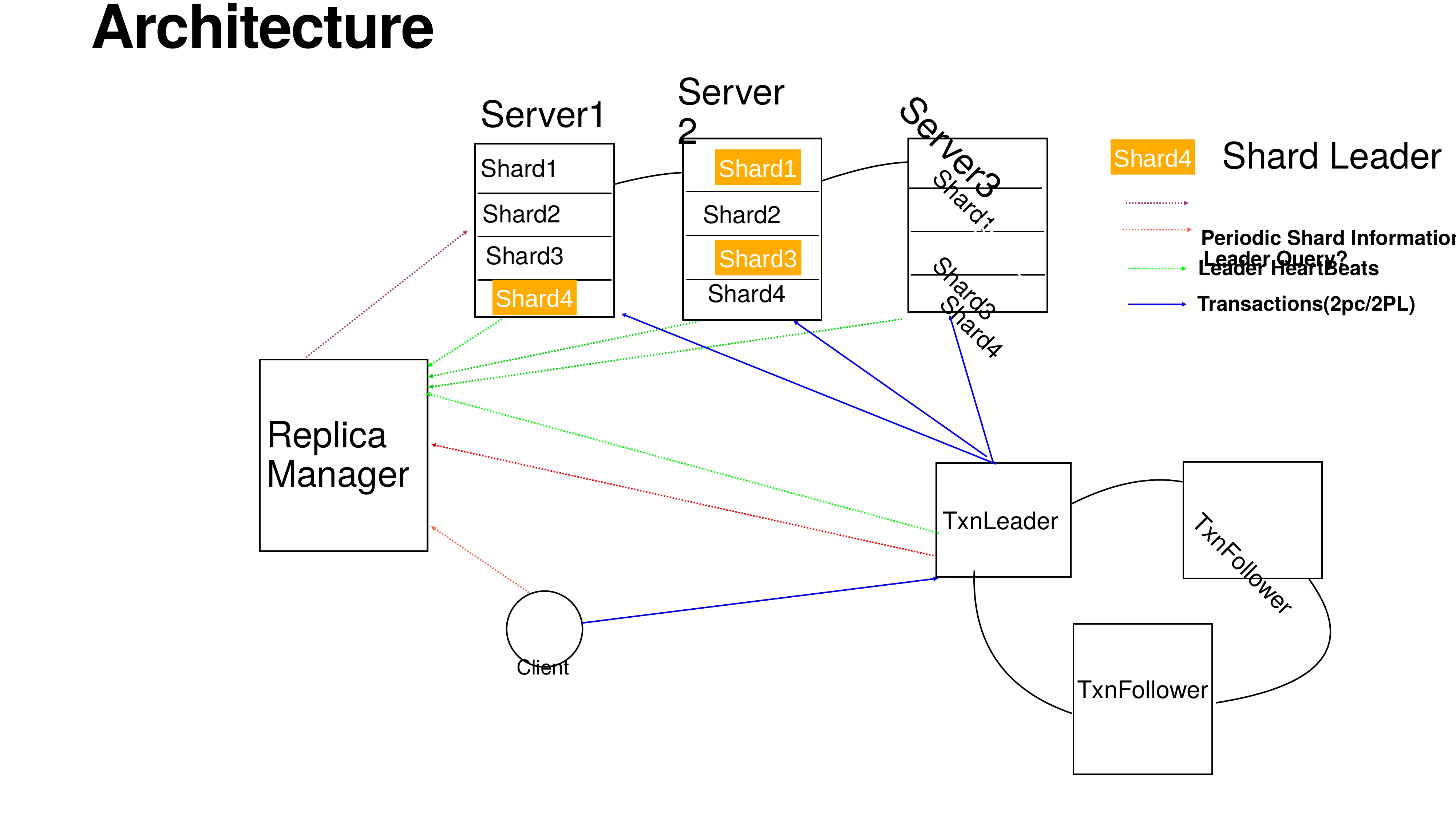

# Architecture

Server 2

Shard1

Shard2

Shard3

Shard4
Server1

Shard1

Shard2

Shard3

Shard4
Server3

Shard1

Shard2

Shard3

Shard4

Shard Leader
Shard4
Periodic Shard Information

Leader Query?

Leader HeartBeats

Transactions(2pc/2PL)

Replica Manager

TxnFollower

TxnLeader

TxnFollower

Client
TxnManager